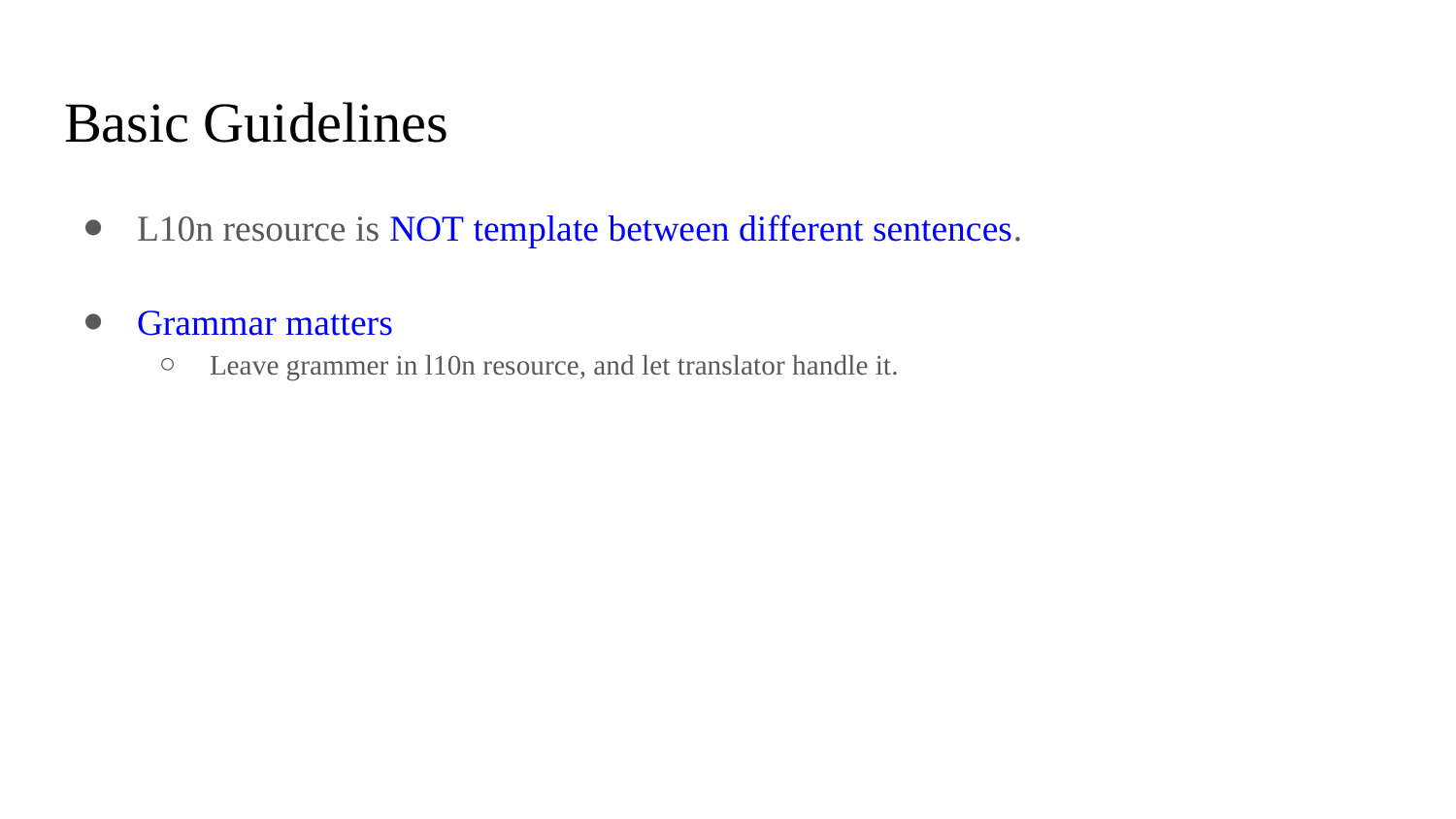

# Basic Guidelines
L10n resource is NOT template between different sentences.
Grammar matters
Leave grammer in l10n resource, and let translator handle it.